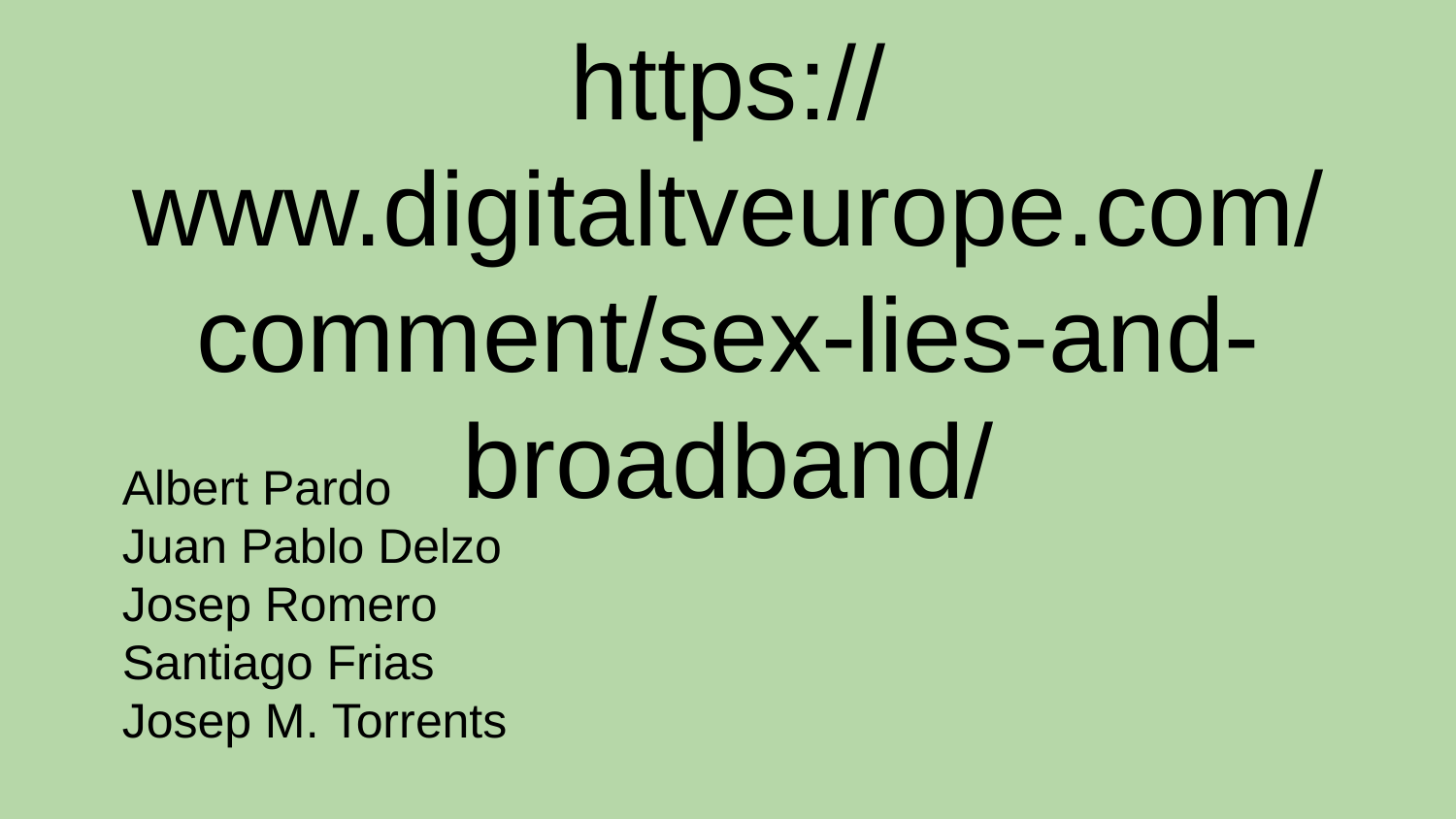

https://www.digitaltveurope.com/comment/sex-lies-and-broadband/
Albert Pardo
Juan Pablo Delzo
Josep Romero
Santiago Frias
Josep M. Torrents